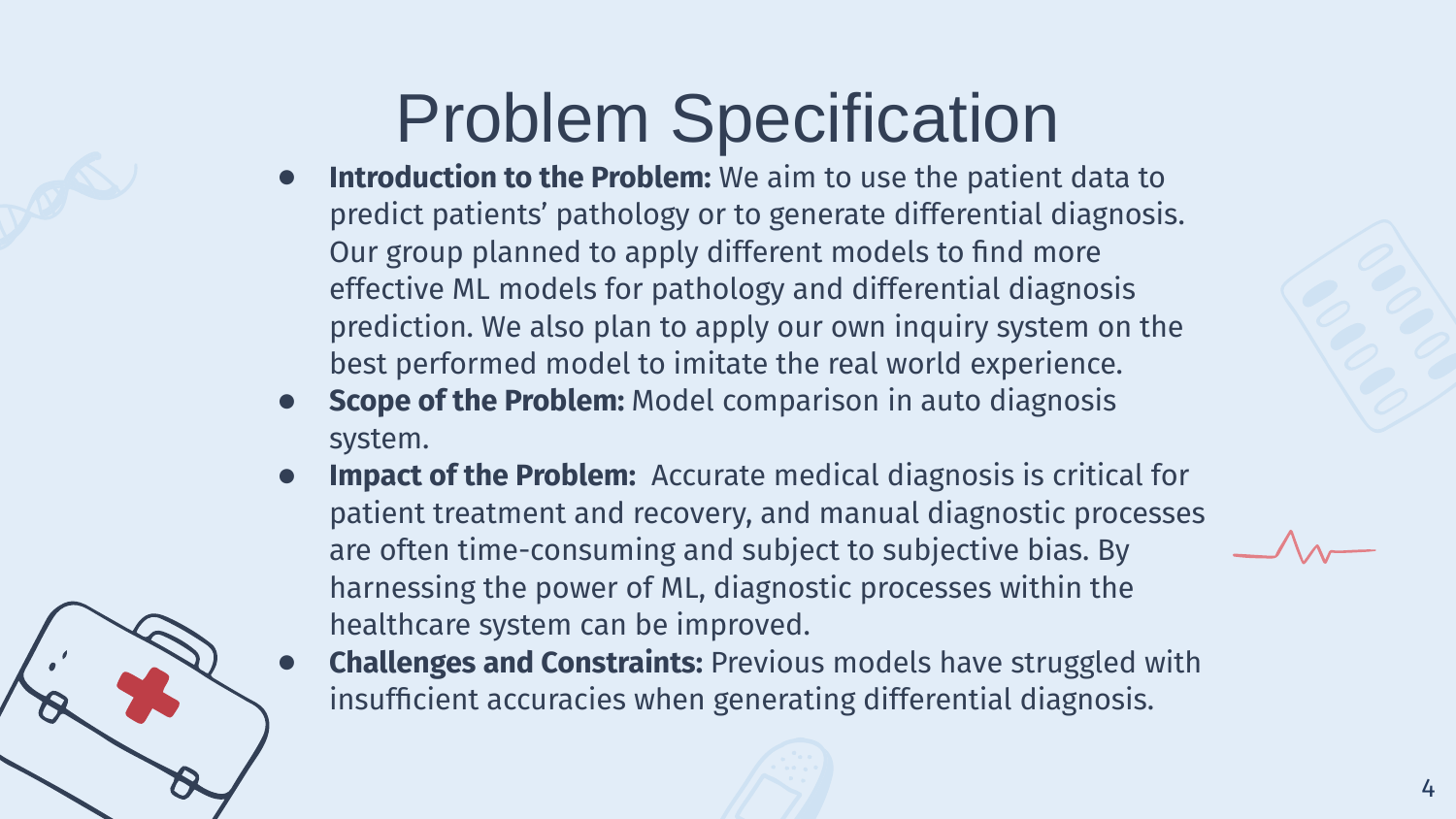

# Problem Specification
Introduction to the Problem: We aim to use the patient data to predict patients’ pathology or to generate differential diagnosis. Our group planned to apply different models to find more effective ML models for pathology and differential diagnosis prediction. We also plan to apply our own inquiry system on the best performed model to imitate the real world experience.
Scope of the Problem: Model comparison in auto diagnosis system.
Impact of the Problem:  Accurate medical diagnosis is critical for patient treatment and recovery, and manual diagnostic processes are often time-consuming and subject to subjective bias. By harnessing the power of ML, diagnostic processes within the healthcare system can be improved.
Challenges and Constraints: Previous models have struggled with insufficient accuracies when generating differential diagnosis.
4